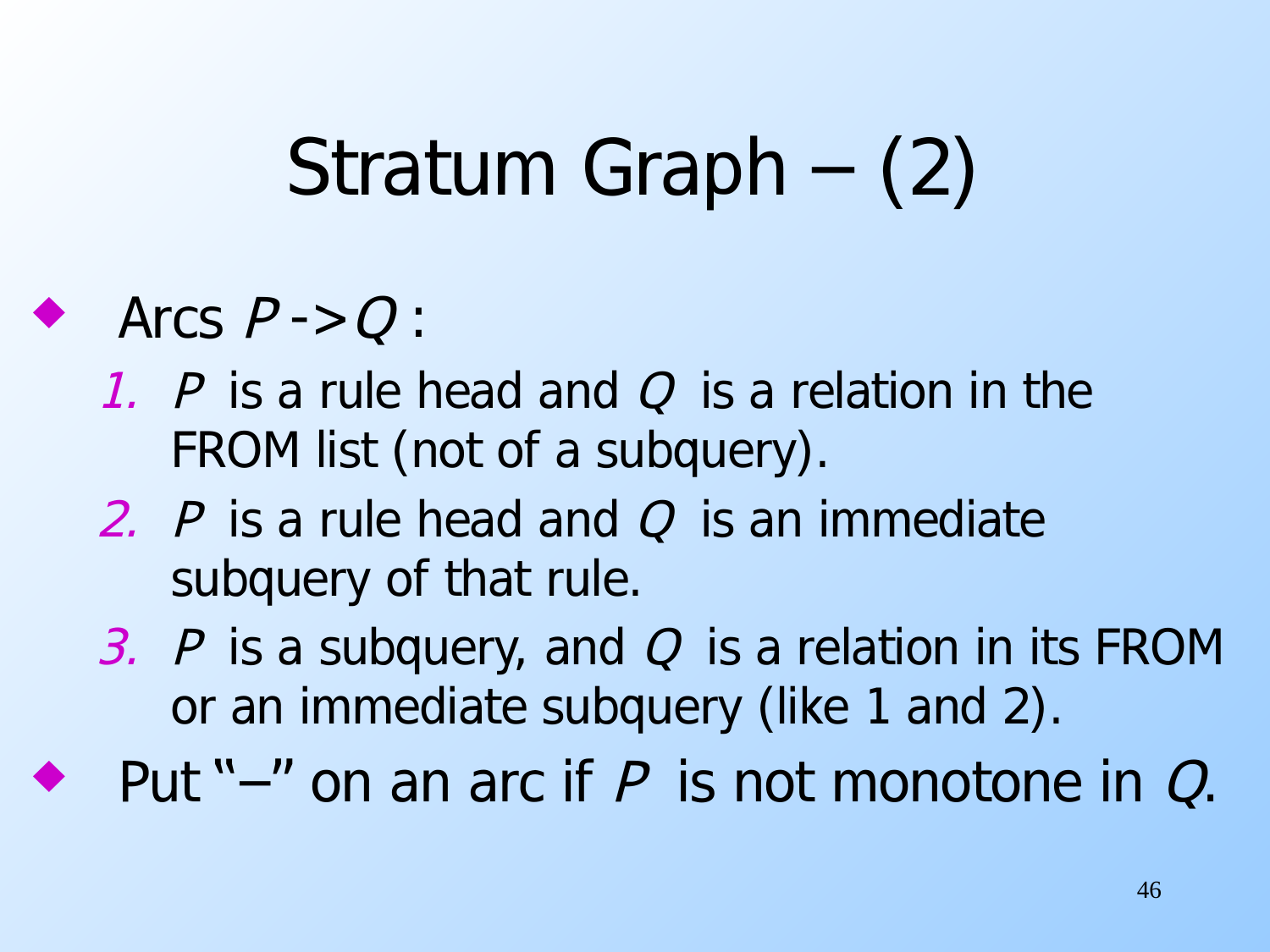

# Stratum Graph – (2)
Arcs P ->Q :
P  is a rule head and Q  is a relation in the FROM list (not of a subquery).
P  is a rule head and Q  is an immediate subquery of that rule.
P  is a subquery, and Q  is a relation in its FROM or an immediate subquery (like 1 and 2).
Put “–” on an arc if P  is not monotone in Q.
46